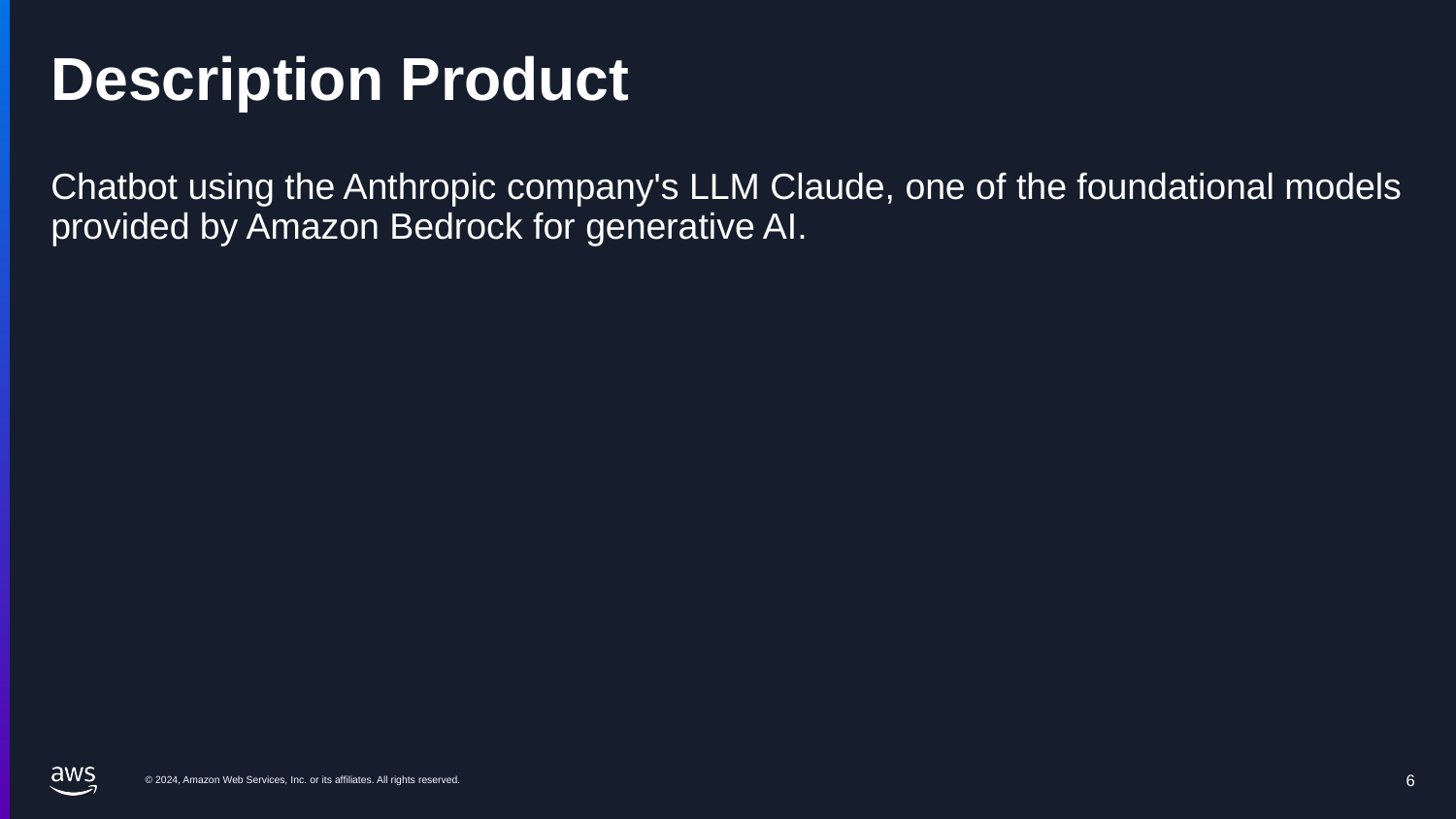

# Description Product
Chatbot using the Anthropic company's LLM Claude, one of the foundational models provided by Amazon Bedrock for generative AI.
6